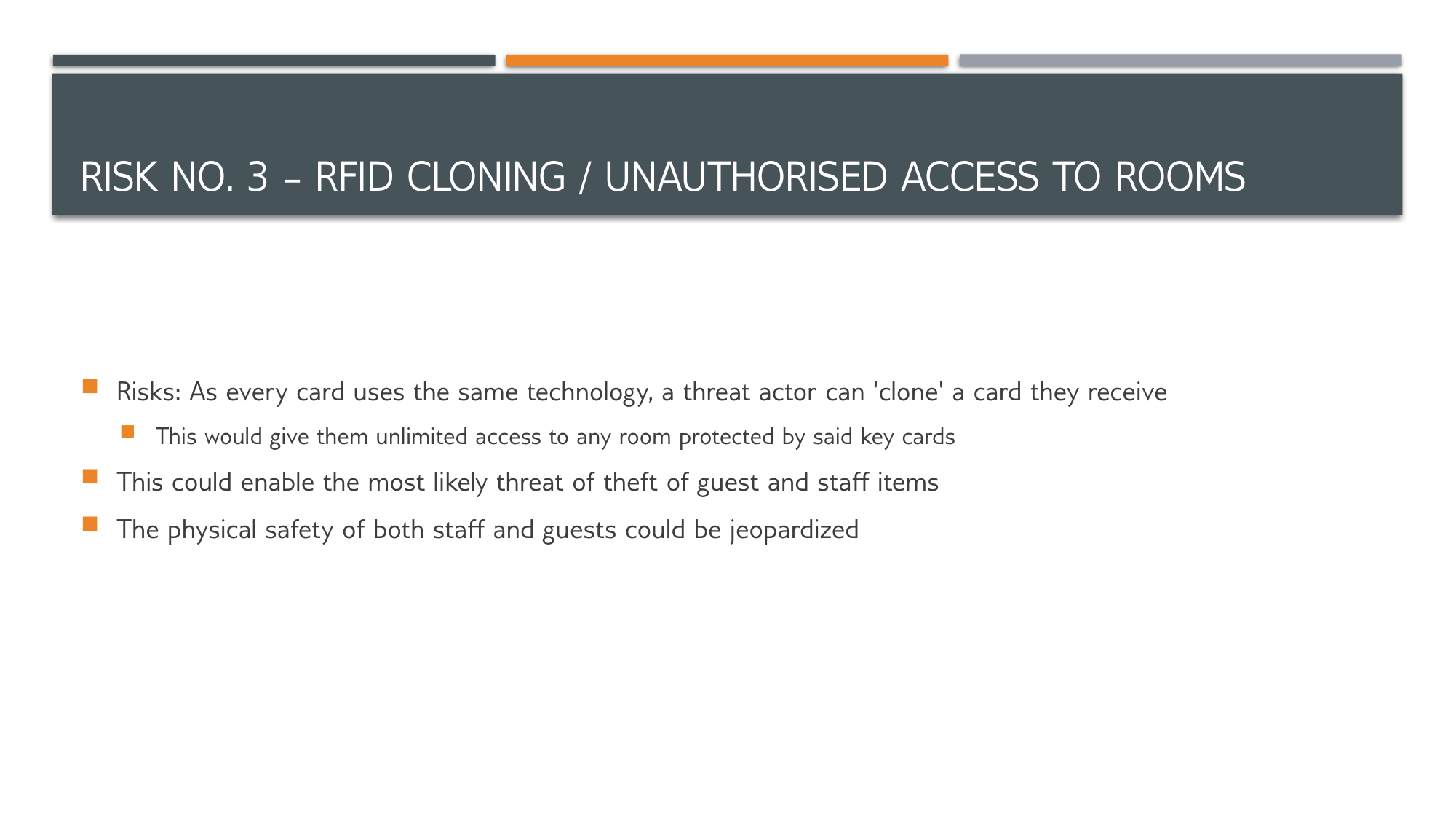

# Risk no. 3 – RFID CLONING / UNAUTHORISED ACCESS TO ROOMS
Risks: As every card uses the same technology, a threat actor can 'clone' a card they receive
This would give them unlimited access to any room protected by said key cards
This could enable the most likely threat of theft of guest and staff items
The physical safety of both staff and guests could be jeopardized